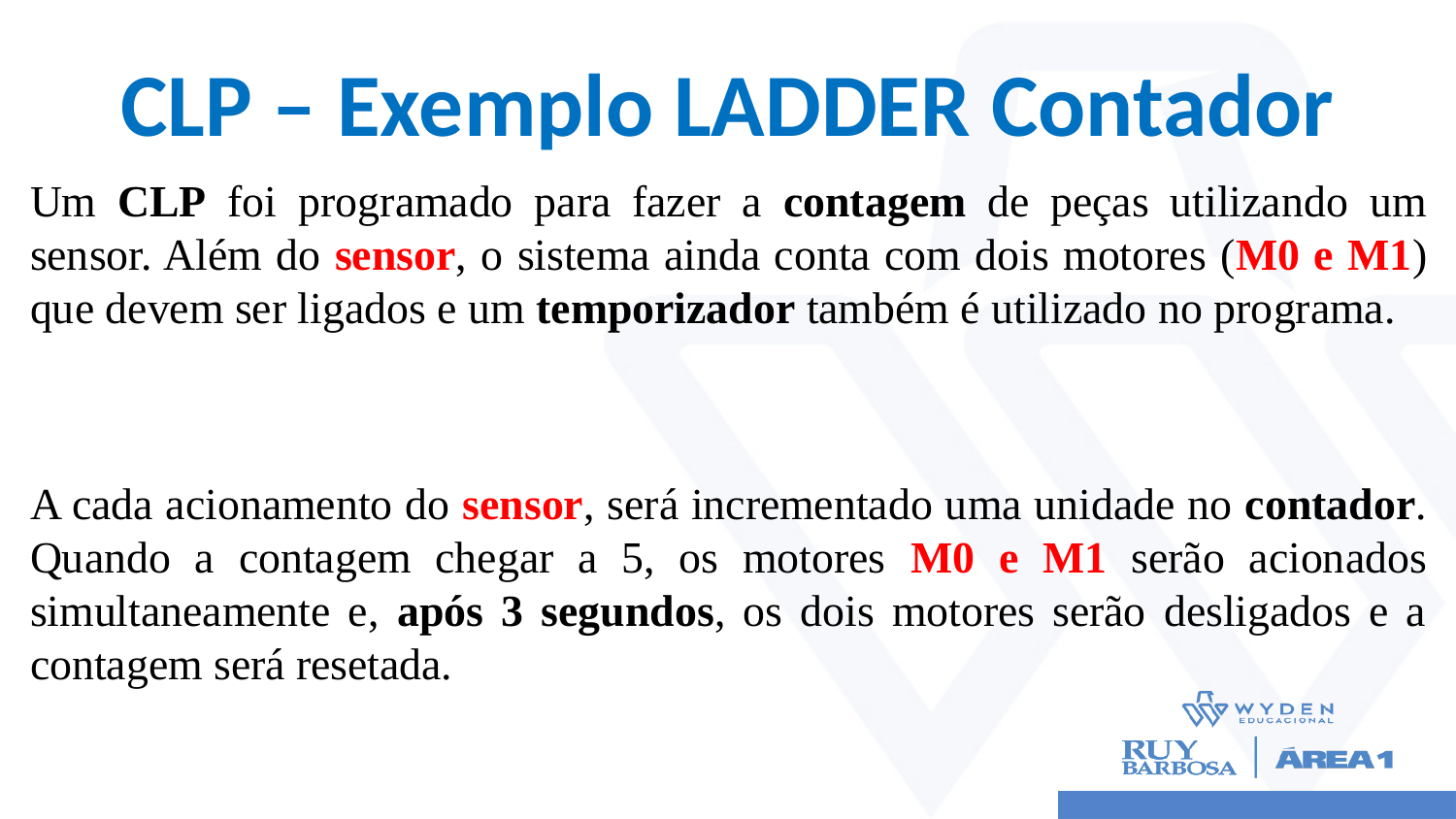

# CLP – Exemplo LADDER Contador
Um CLP foi programado para fazer a contagem de peças utilizando um sensor. Além do sensor, o sistema ainda conta com dois motores (M0 e M1) que devem ser ligados e um temporizador também é utilizado no programa.

A cada acionamento do sensor, será incrementado uma unidade no contador. Quando a contagem chegar a 5, os motores M0 e M1 serão acionados simultaneamente e, após 3 segundos, os dois motores serão desligados e a contagem será resetada.